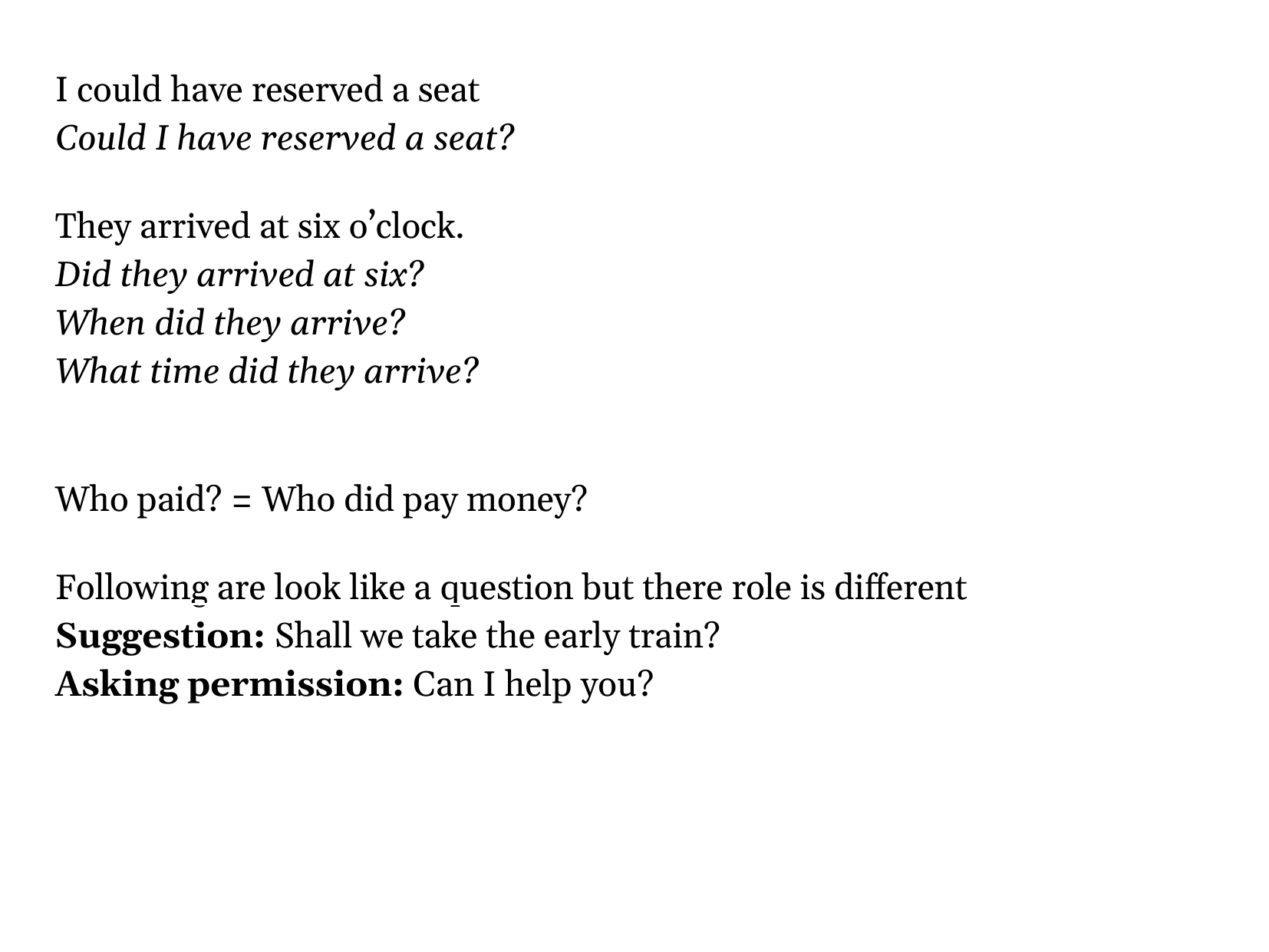

I could have reserved a seat
Could I have reserved a seat?

They arrived at six o’clock.
Did they arrived at six?
When did they arrive?
What time did they arrive?

Who paid? = Who did pay money?

Following are look like a question but there role is different
Suggestion: Shall we take the early train?
Asking permission: Can I help you?